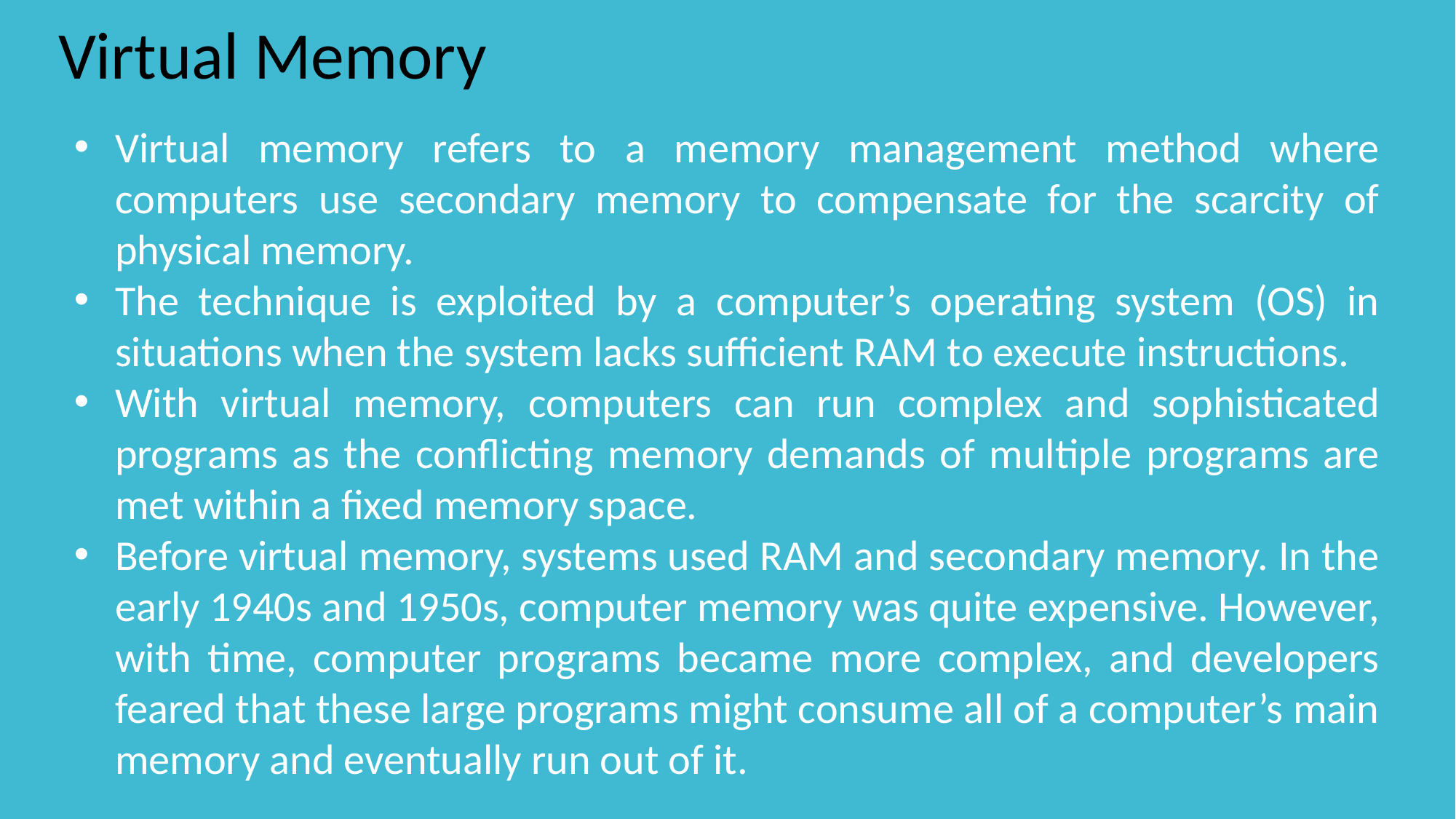

# Virtual Memory
Virtual memory refers to a memory management method where computers use secondary memory to compensate for the scarcity of physical memory.
The technique is exploited by a computer’s operating system (OS) in situations when the system lacks sufficient RAM to execute instructions.
With virtual memory, computers can run complex and sophisticated programs as the conflicting memory demands of multiple programs are met within a fixed memory space.
Before virtual memory, systems used RAM and secondary memory. In the early 1940s and 1950s, computer memory was quite expensive. However, with time, computer programs became more complex, and developers feared that these large programs might consume all of a computer’s main memory and eventually run out of it.